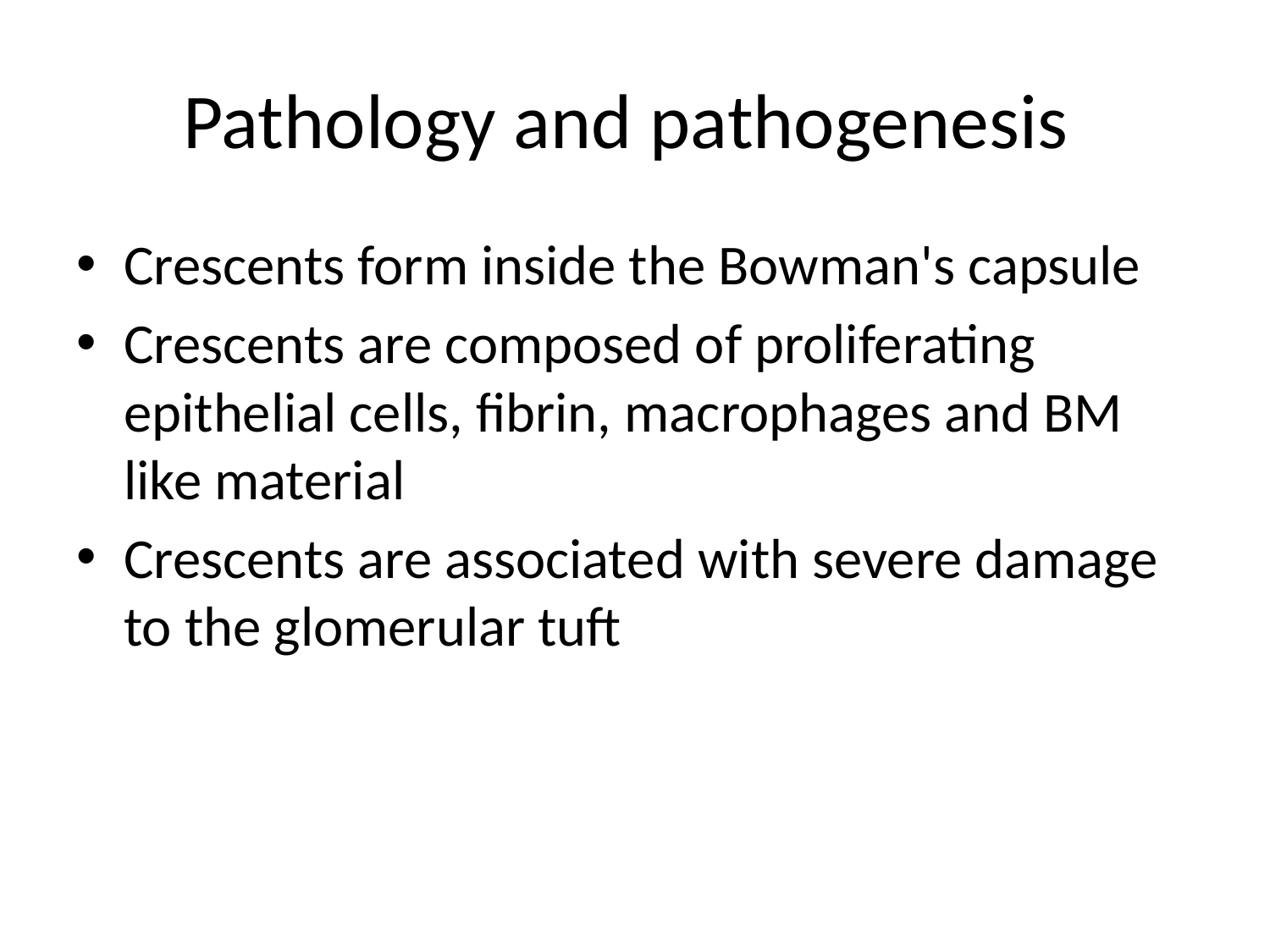

# Pathology and pathogenesis
Crescents form inside the Bowman's capsule
Crescents are composed of proliferating epithelial cells, fibrin, macrophages and BM like material
Crescents are associated with severe damage to the glomerular tuft